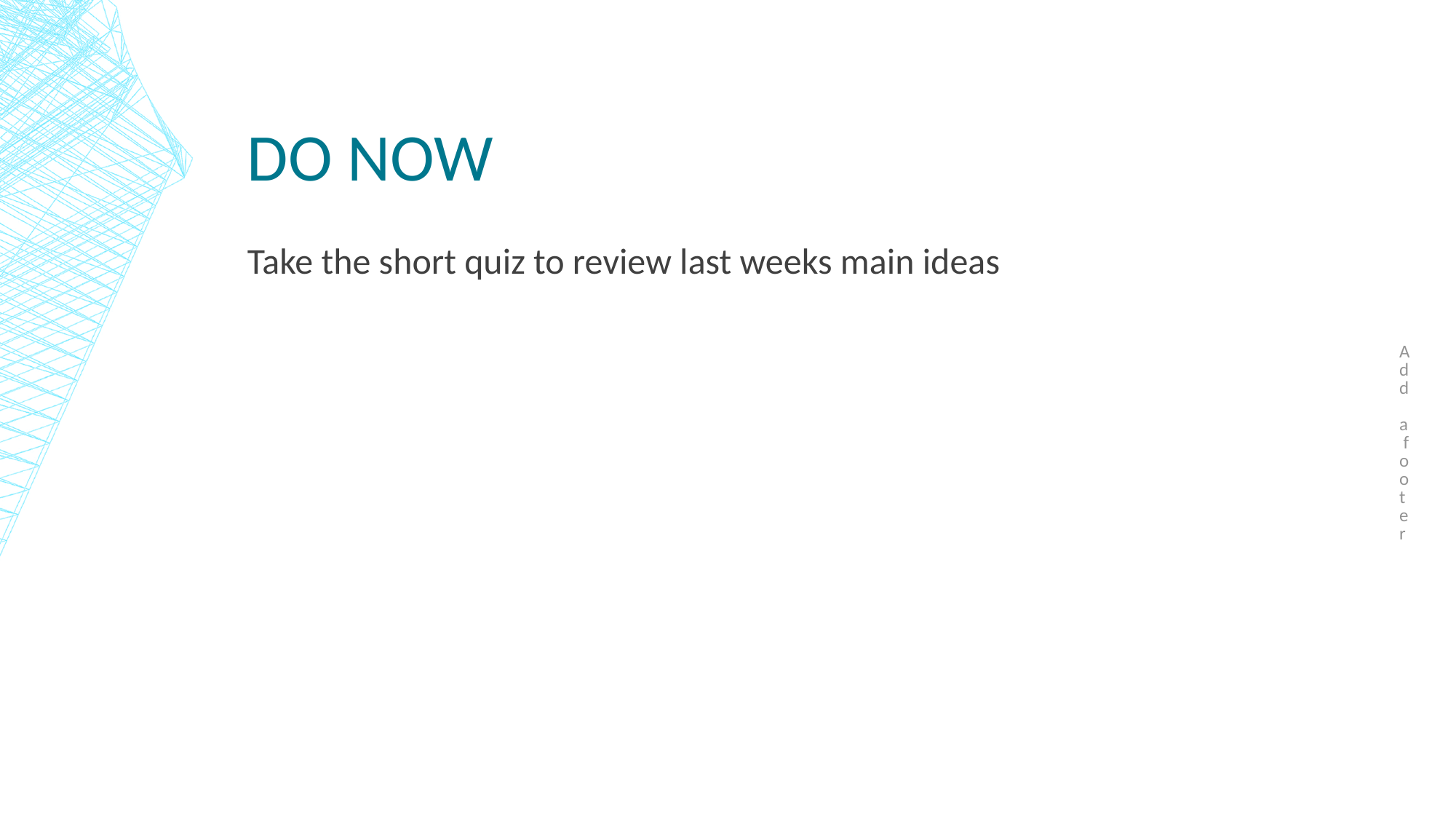

Add a footer
# Do now
Take the short quiz to review last weeks main ideas